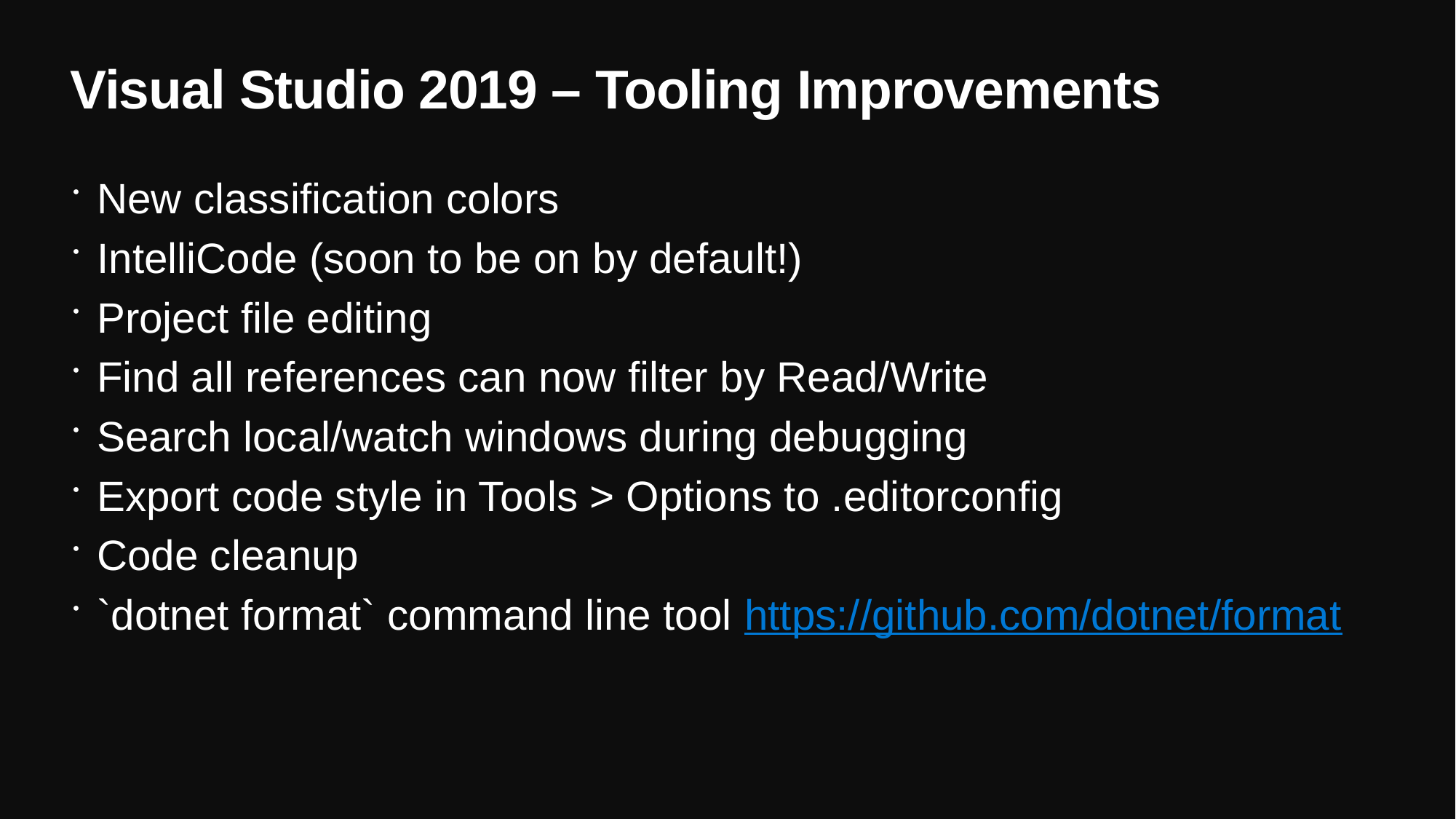

# Visual Studio 2019 – Tooling Improvements
New classification colors
IntelliCode (soon to be on by default!)
Project file editing
Find all references can now filter by Read/Write
Search local/watch windows during debugging
Export code style in Tools > Options to .editorconfig
Code cleanup
`dotnet format` command line tool https://github.com/dotnet/format